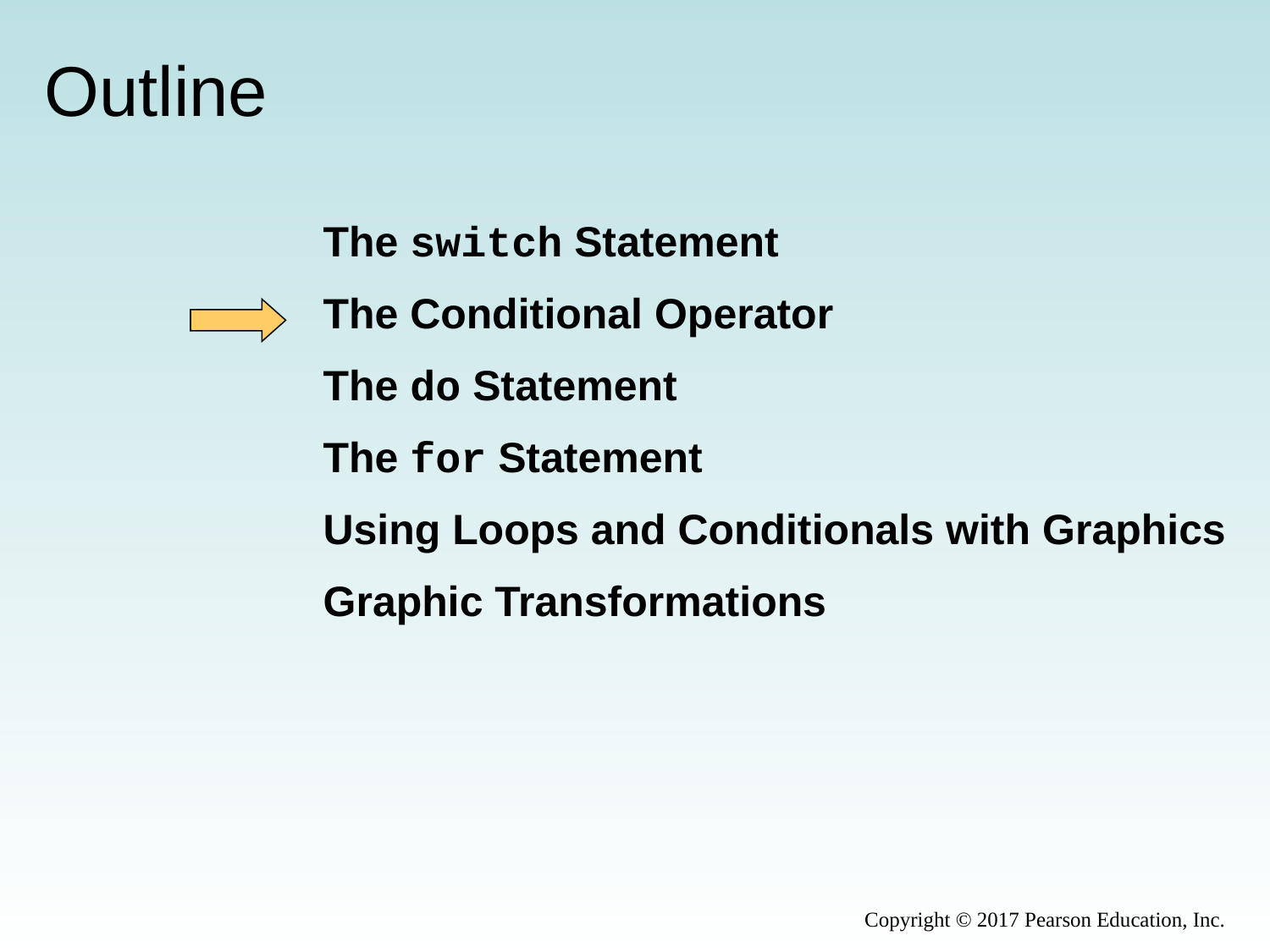

# Outline
The switch Statement
The Conditional Operator
The do Statement
The for Statement
Using Loops and Conditionals with Graphics
Graphic Transformations

Copyright © 2017 Pearson Education, Inc.